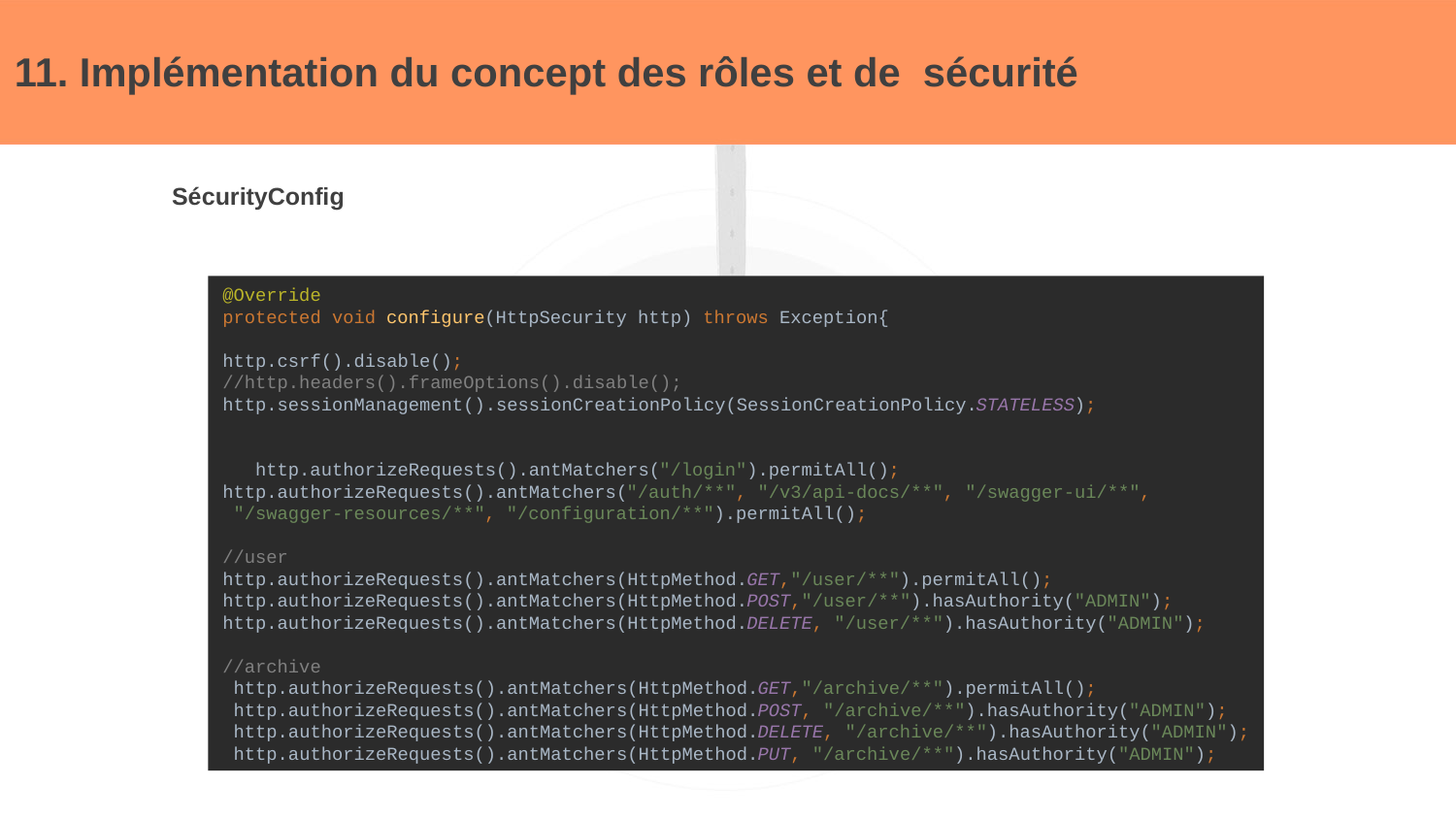

# 11. Implémentation du concept des rôles et de  sécurité
SécurityConfig

@Override
protected void configure(HttpSecurity http) throws Exception{
http.csrf().disable();
//http.headers().frameOptions().disable();
http.sessionManagement().sessionCreationPolicy(SessionCreationPolicy.STATELESS);
   http.authorizeRequests().antMatchers("/login").permitAll();
http.authorizeRequests().antMatchers("/auth/**", "/v3/api-docs/**", "/swagger-ui/**",
 "/swagger-resources/**", "/configuration/**").permitAll();
//user
http.authorizeRequests().antMatchers(HttpMethod.GET,"/user/**").permitAll();
http.authorizeRequests().antMatchers(HttpMethod.POST,"/user/**").hasAuthority("ADMIN");
http.authorizeRequests().antMatchers(HttpMethod.DELETE, "/user/**").hasAuthority("ADMIN");
//archive
 http.authorizeRequests().antMatchers(HttpMethod.GET,"/archive/**").permitAll();
 http.authorizeRequests().antMatchers(HttpMethod.POST, "/archive/**").hasAuthority("ADMIN");
 http.authorizeRequests().antMatchers(HttpMethod.DELETE, "/archive/**").hasAuthority("ADMIN");
 http.authorizeRequests().antMatchers(HttpMethod.PUT, "/archive/**").hasAuthority("ADMIN");